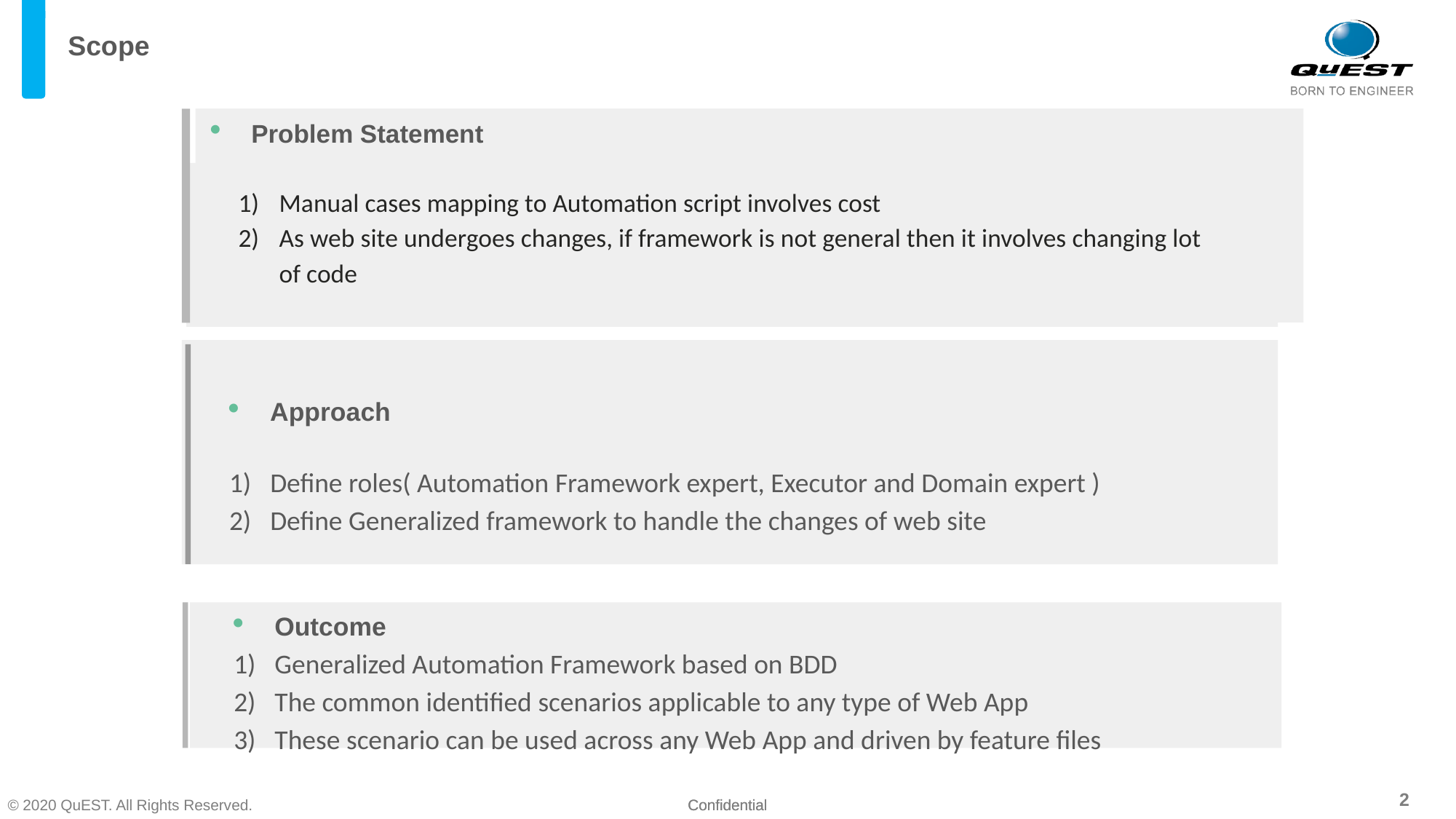

Scope

OutCome

Manual cases mapping to Automation script involves cost
As web site undergoes changes, if framework is not general then it involves changing lot of code

Problem Statement
Problem
Manual cases to Automation involves cost
As web site undergoes changes, if framework is not general then it involves changing lot of

Approach

Define roles( Automation Framework expert, Executor and Domain expert )
Define Generalized framework to handle the changes of web site

Outcome
Generalized Automation Framework based on BDD
The common identified scenarios applicable to any type of Web App
These scenario can be used across any Web App and driven by feature files